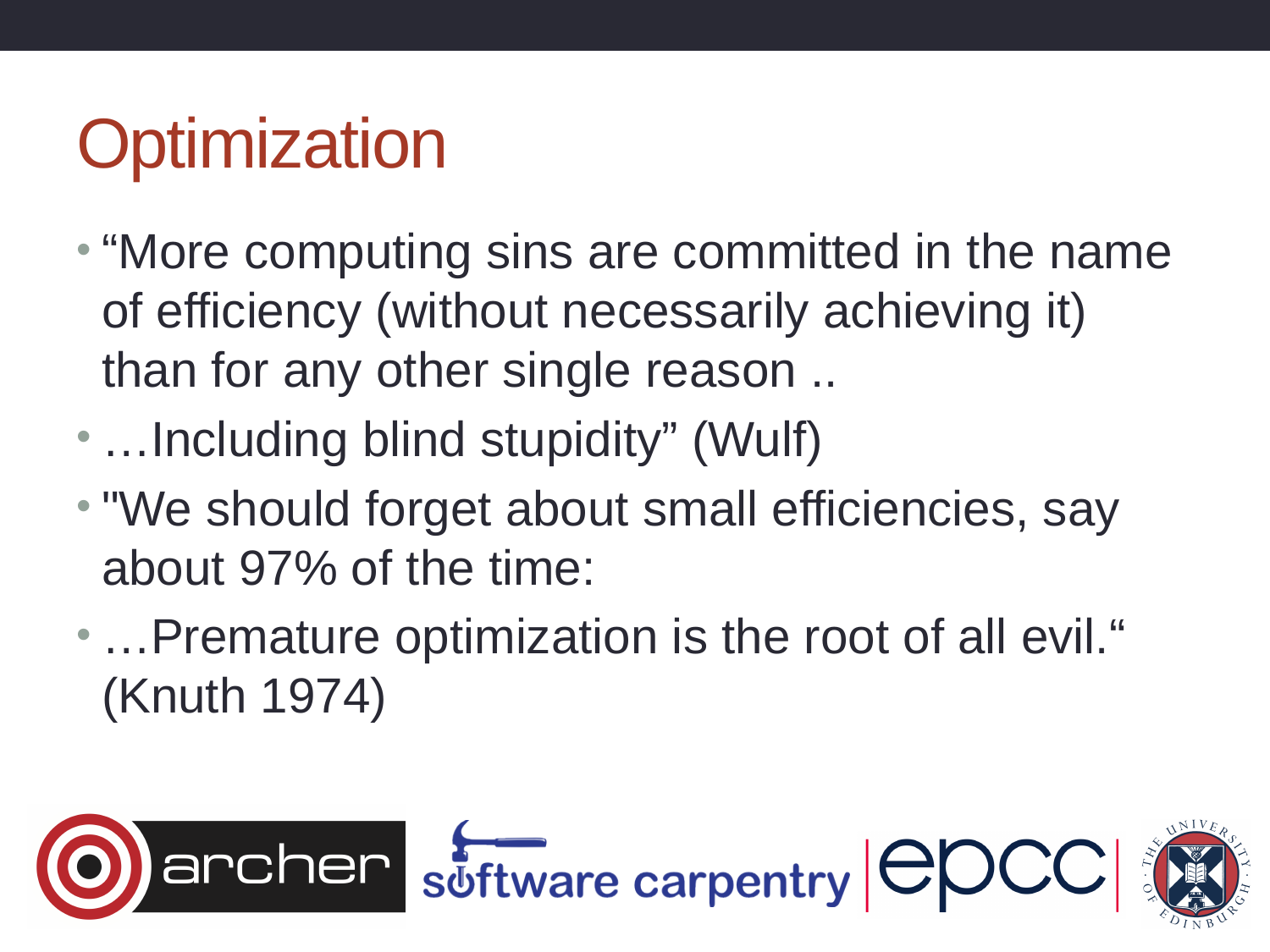

# Optimization
“More computing sins are committed in the name of efficiency (without necessarily achieving it) than for any other single reason ..
…Including blind stupidity” (Wulf)
"We should forget about small efficiencies, say about 97% of the time:
…Premature optimization is the root of all evil.“  (Knuth 1974)